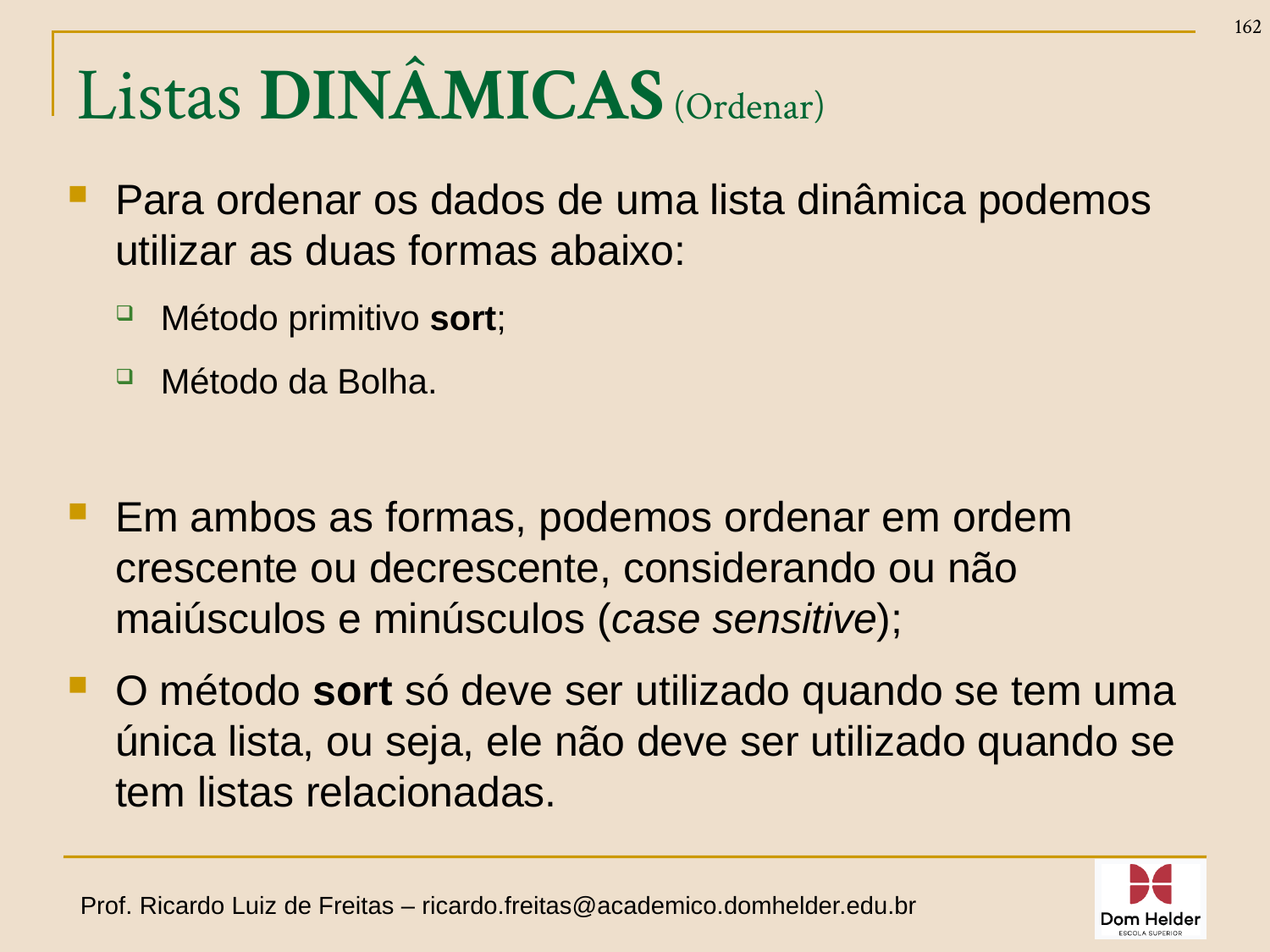

162
# Listas DINÂMICAS (Ordenar)
Para ordenar os dados de uma lista dinâmica podemos utilizar as duas formas abaixo:
Método primitivo sort;
Método da Bolha.

Em ambos as formas, podemos ordenar em ordem crescente ou decrescente, considerando ou não maiúsculos e minúsculos (case sensitive);
O método sort só deve ser utilizado quando se tem uma única lista, ou seja, ele não deve ser utilizado quando se tem listas relacionadas.